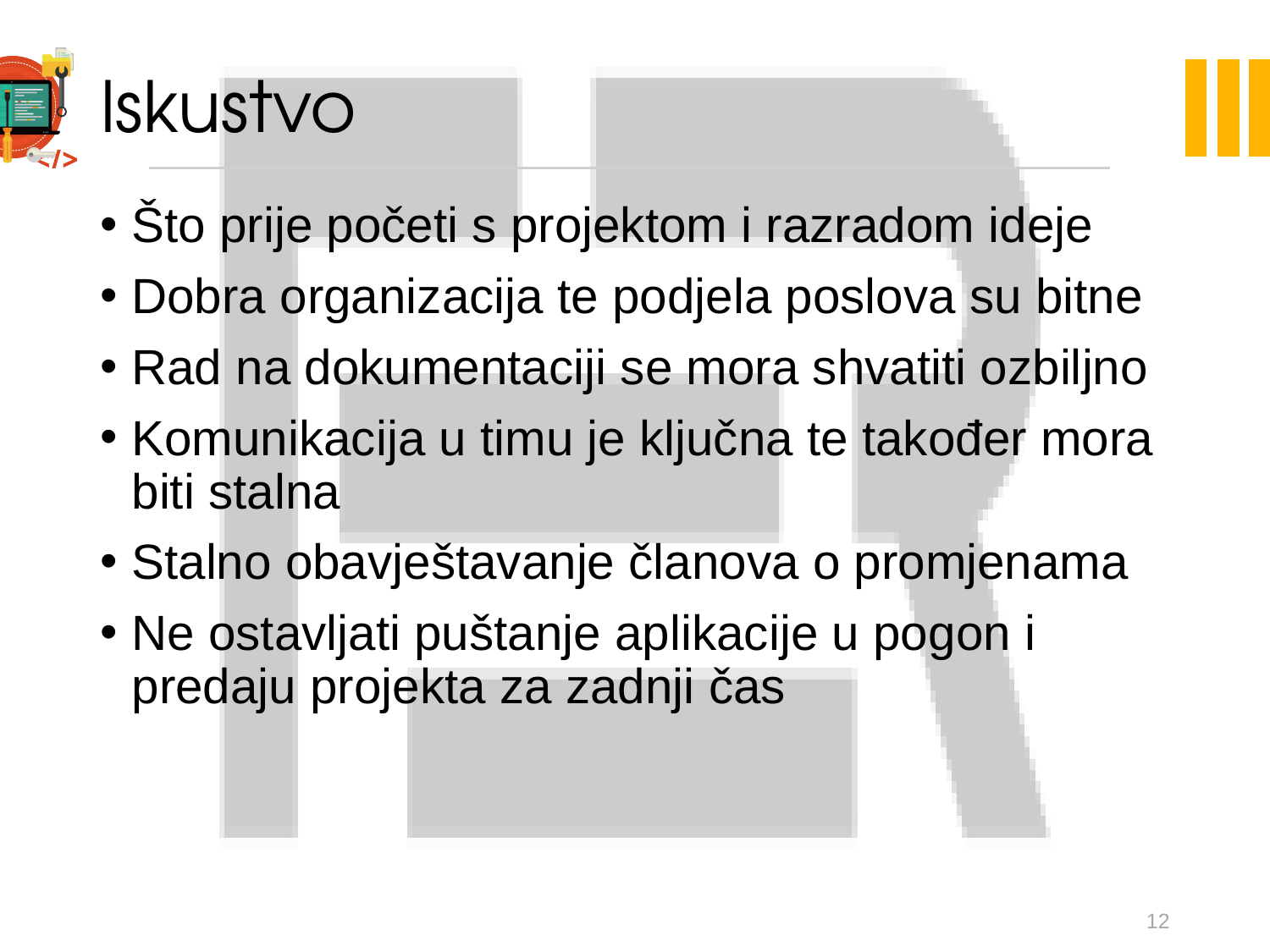

# Iskustvo
Što prije početi s projektom i razradom ideje
Dobra organizacija te podjela poslova su bitne
Rad na dokumentaciji se mora shvatiti ozbiljno
Komunikacija u timu je ključna te također mora biti stalna
Stalno obavještavanje članova o promjenama
Ne ostavljati puštanje aplikacije u pogon i predaju projekta za zadnji čas
12